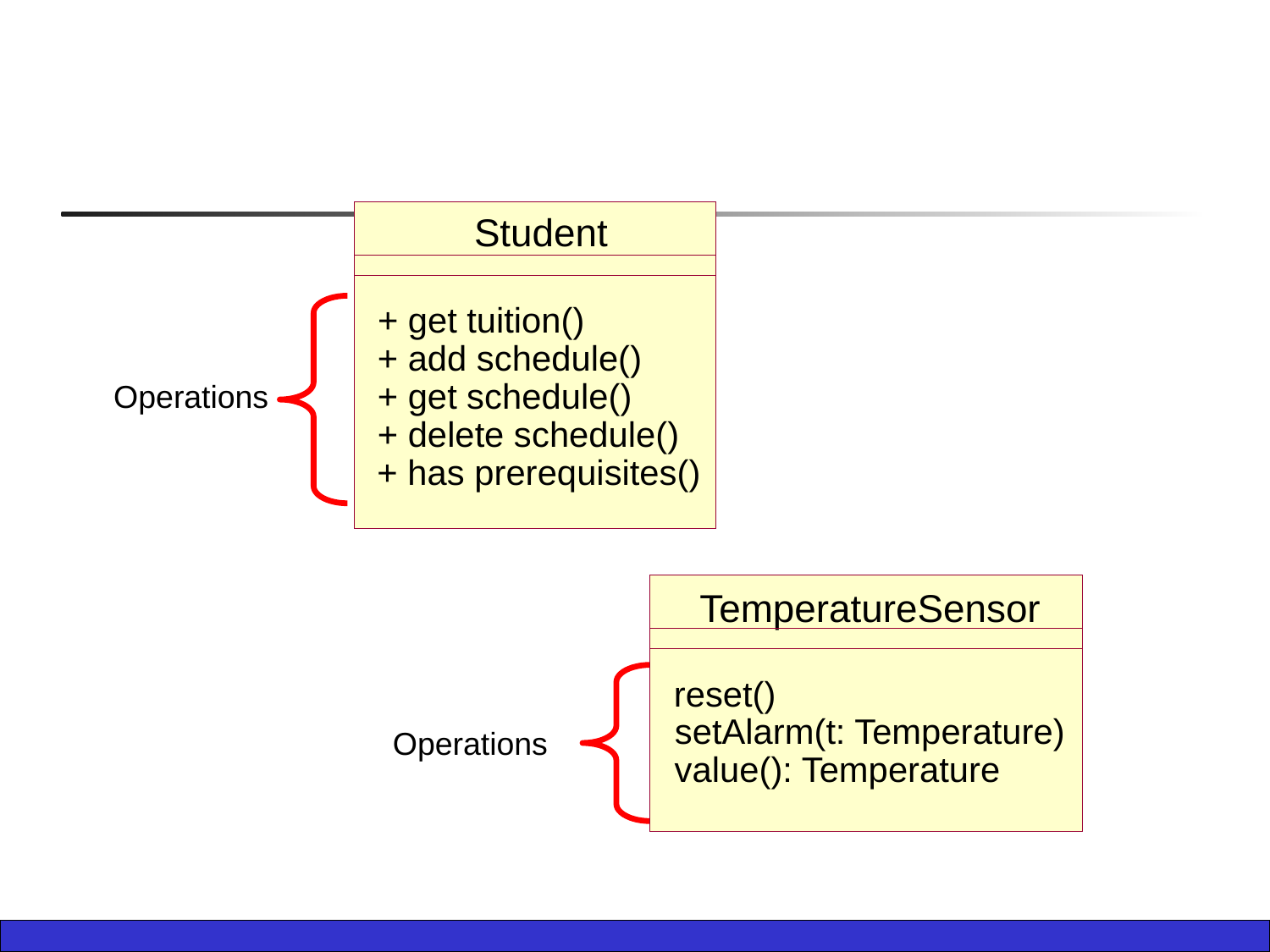

Student

+ get tuition()
+ add schedule()
Operations
+ get schedule()
+ delete schedule()
+ has prerequisites()

TemperatureSensor

reset()
setAlarm(t: Temperature)
Operations
value(): Temperature